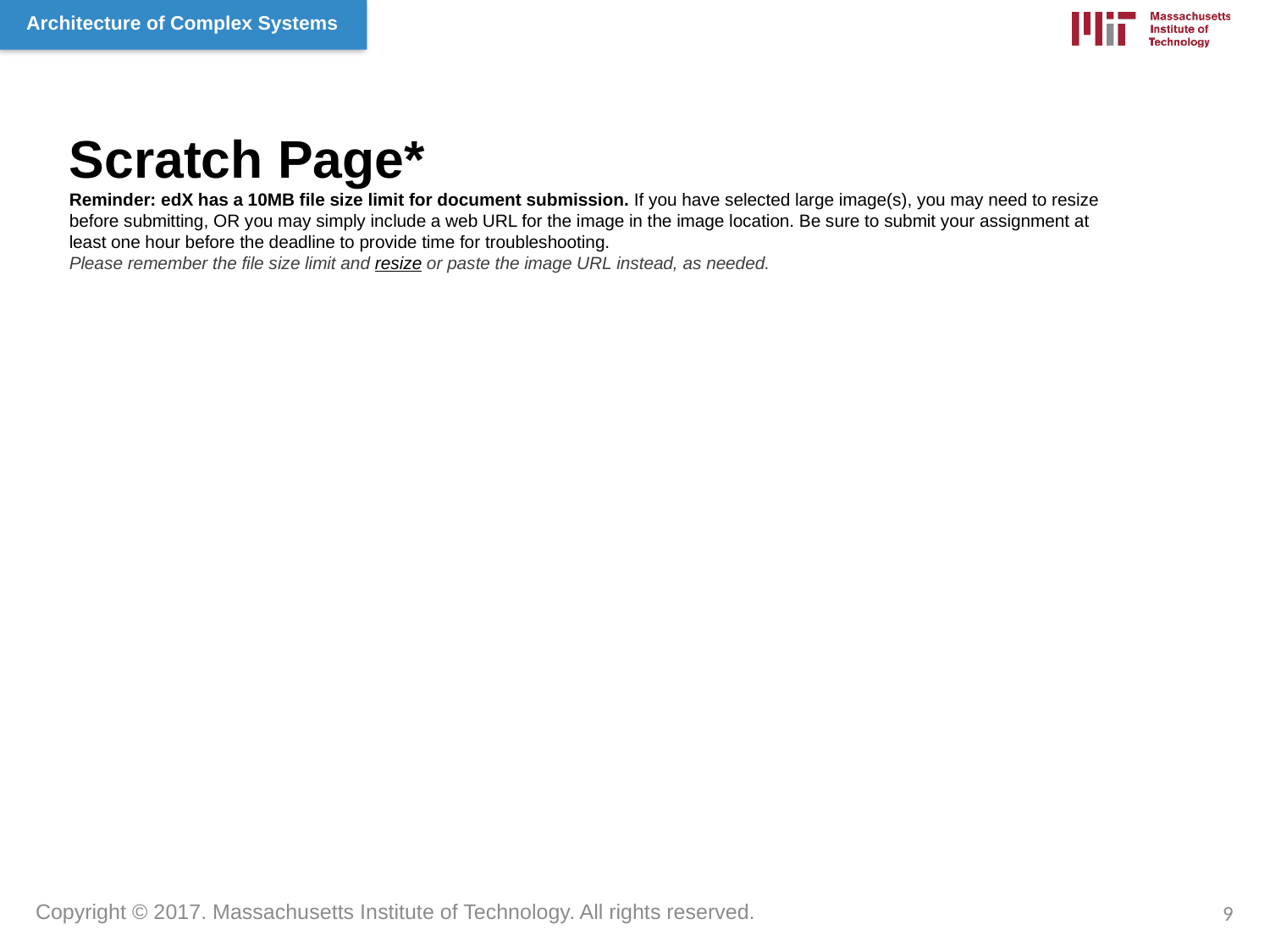

Scratch Page*
Reminder: edX has a 10MB file size limit for document submission. If you have selected large image(s), you may need to resize before submitting, OR you may simply include a web URL for the image in the image location. Be sure to submit your assignment at least one hour before the deadline to provide time for troubleshooting.
Please remember the file size limit and resize or paste the image URL instead, as needed.

9